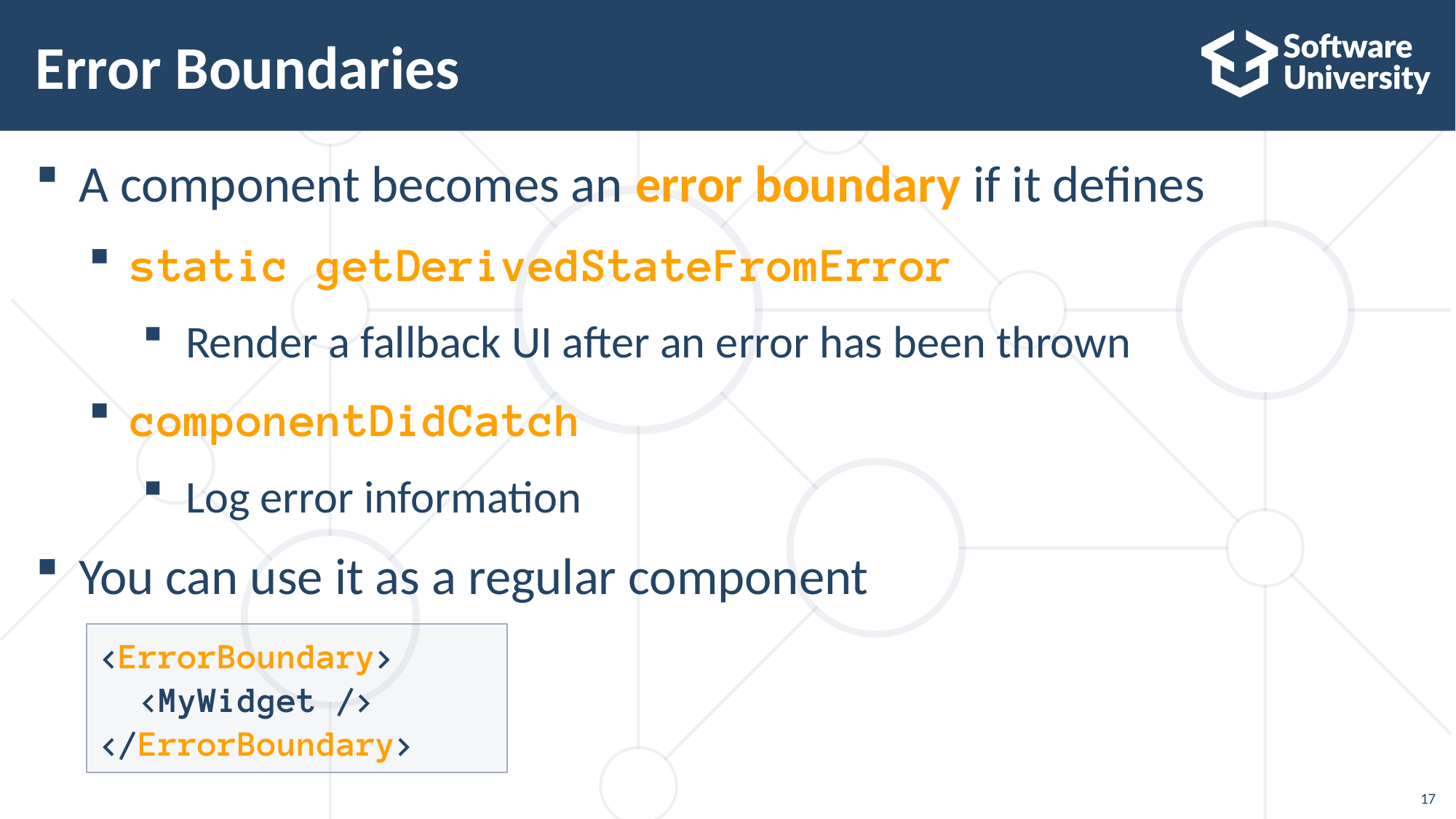

# Error Boundaries
A component becomes an error boundary if it defines
static getDerivedStateFromError
Render a fallback UI after an error has been thrown
componentDidCatch
Log error information
You can use it as a regular component
<ErrorBoundary>
  <MyWidget />
</ErrorBoundary>
17